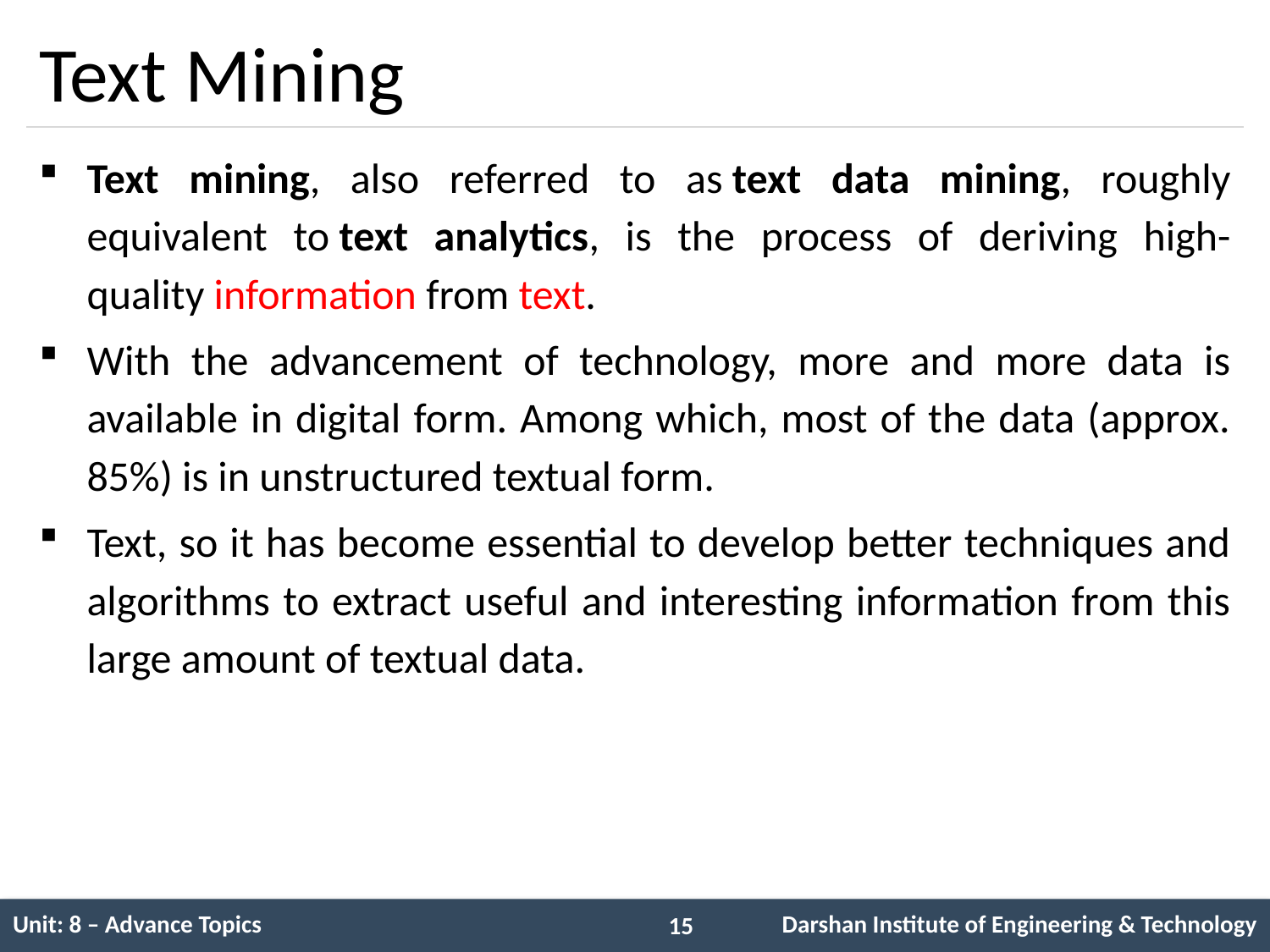

# Text Mining
Text mining, also referred to as text data mining, roughly equivalent to text analytics, is the process of deriving high-quality information from text.
With the advancement of technology, more and more data is available in digital form. Among which, most of the data (approx. 85%) is in unstructured textual form.
Text, so it has become essential to develop better techniques and algorithms to extract useful and interesting information from this large amount of textual data.